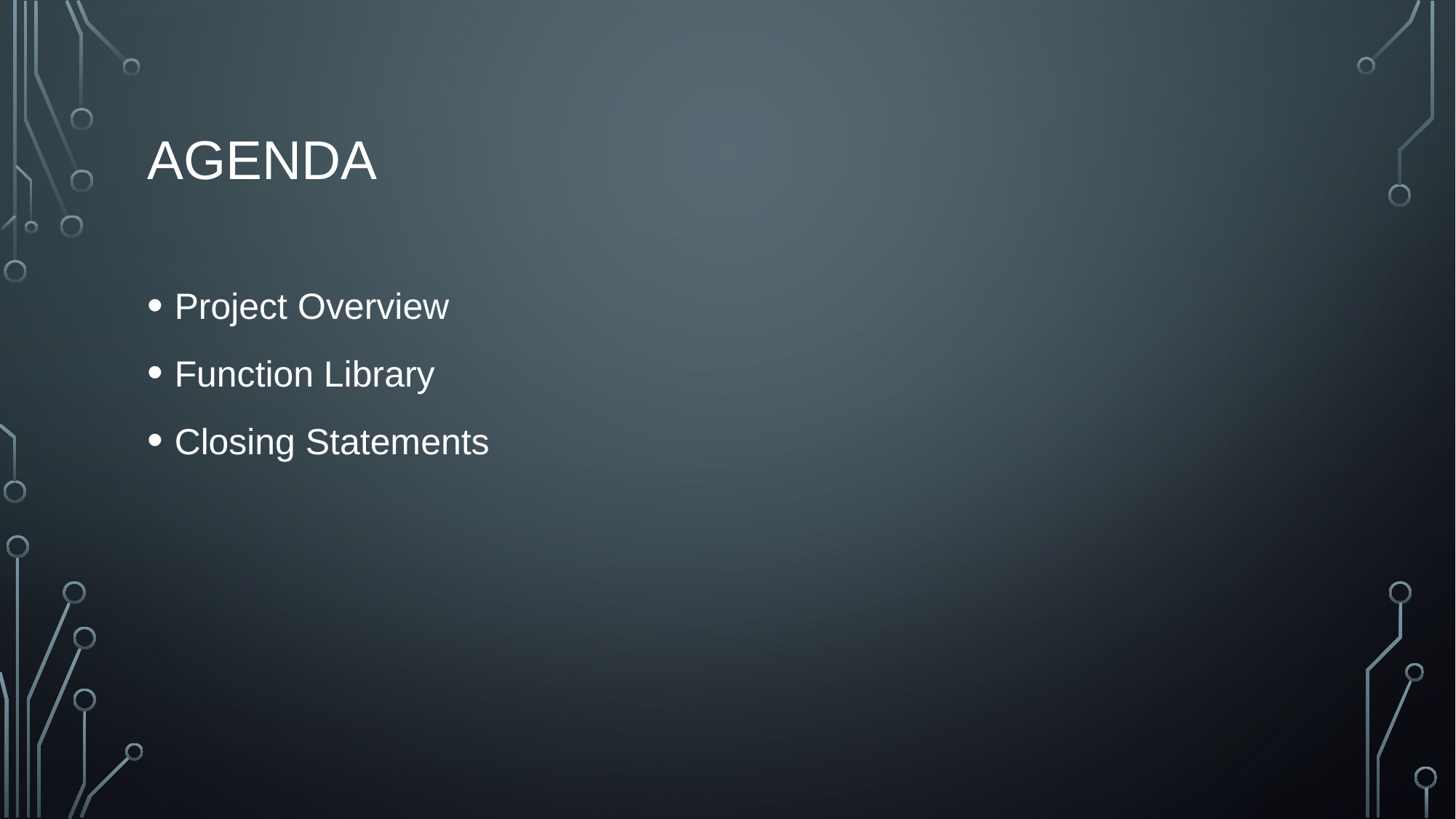

# Agenda
Project Overview
Function Library
Closing Statements